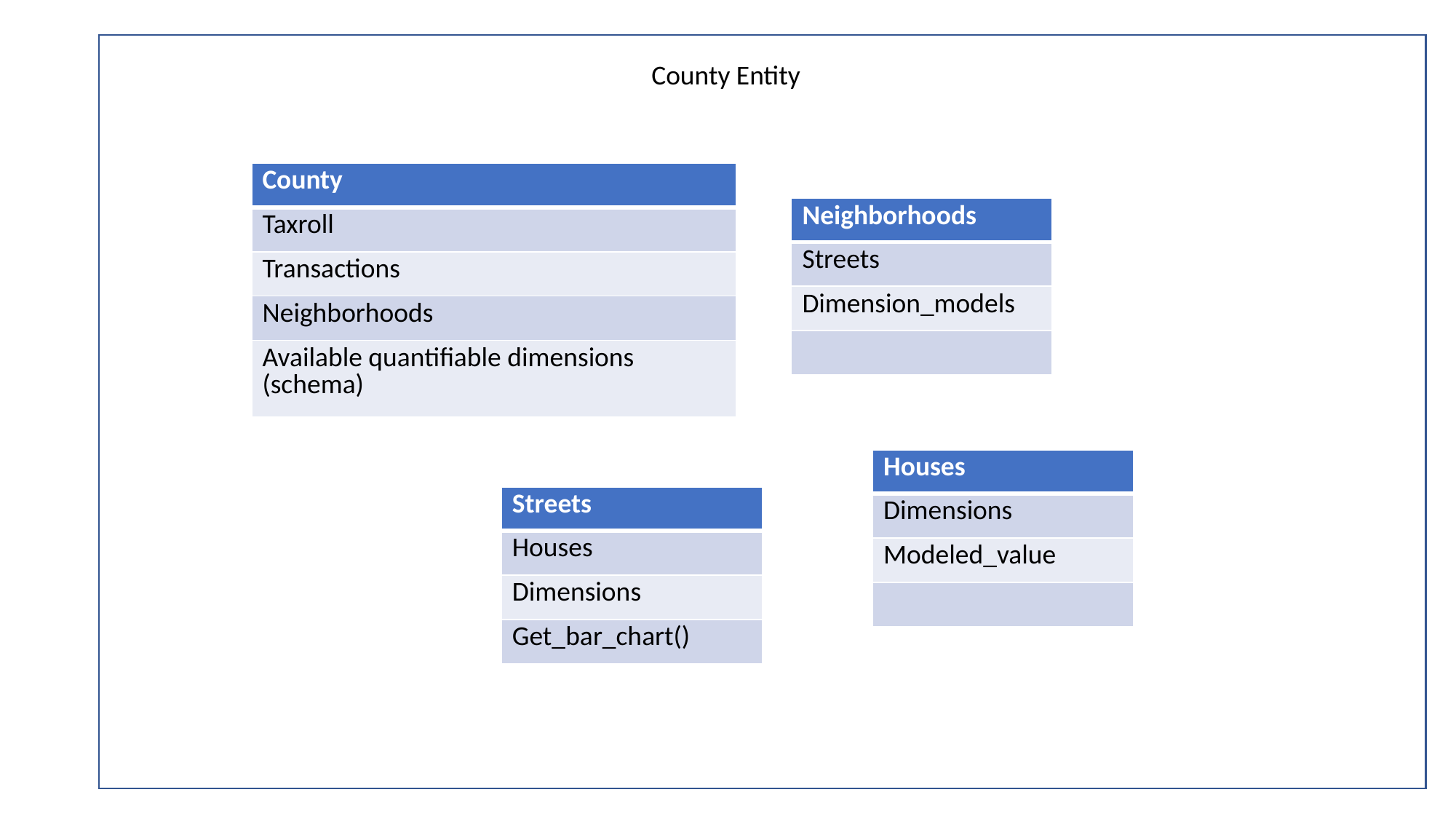

County Entity
| County |
| --- |
| Taxroll |
| Transactions |
| Neighborhoods |
| Available quantifiable dimensions (schema) |
| Neighborhoods |
| --- |
| Streets |
| Dimension\_models |
|  |
| Houses |
| --- |
| Dimensions |
| Modeled\_value |
|  |
| Streets |
| --- |
| Houses |
| Dimensions |
| Get\_bar\_chart() |